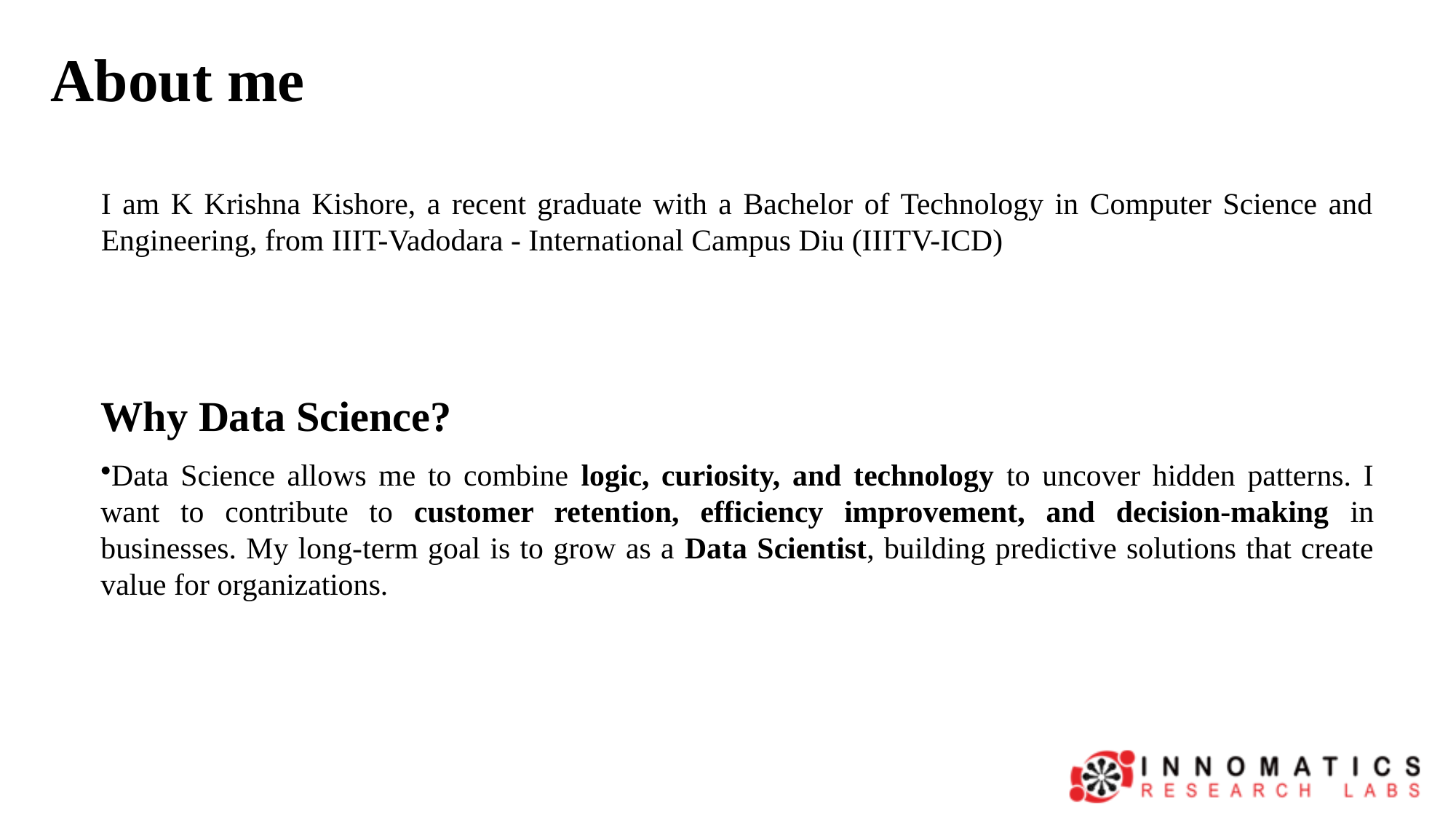

About me
I am K Krishna Kishore, a recent graduate with a Bachelor of Technology in Computer Science and Engineering, from IIIT-Vadodara - International Campus Diu (IIITV-ICD)
Why Data Science?

Data Science allows me to combine logic, curiosity, and technology to uncover hidden patterns. I want to contribute to customer retention, efficiency improvement, and decision-making in businesses. My long-term goal is to grow as a Data Scientist, building predictive solutions that create value for organizations.